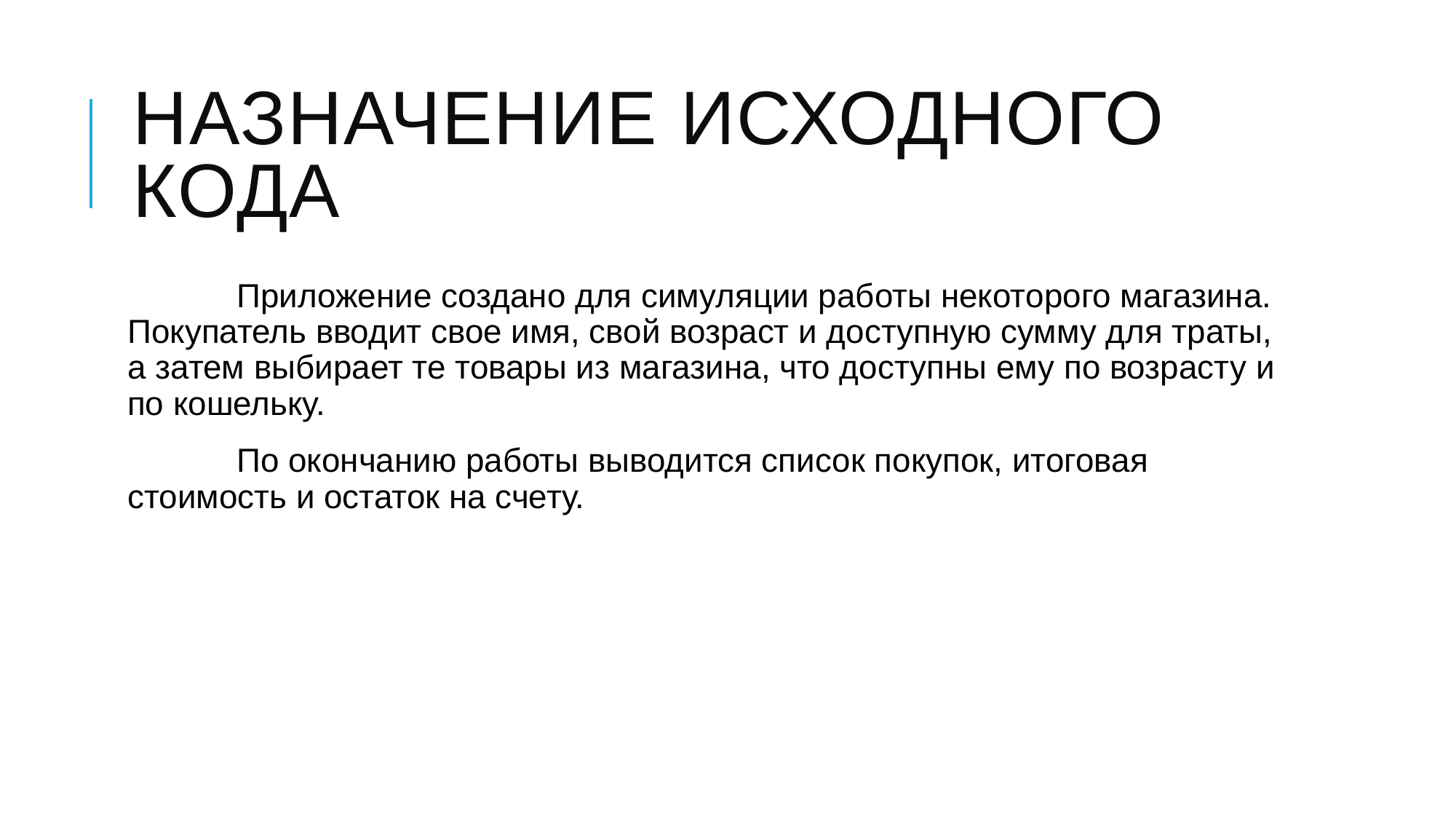

# Назначение исходного кода
	Приложение создано для симуляции работы некоторого магазина. Покупатель вводит свое имя, свой возраст и доступную сумму для траты, а затем выбирает те товары из магазина, что доступны ему по возрасту и по кошельку.
	По окончанию работы выводится список покупок, итоговая стоимость и остаток на счету.